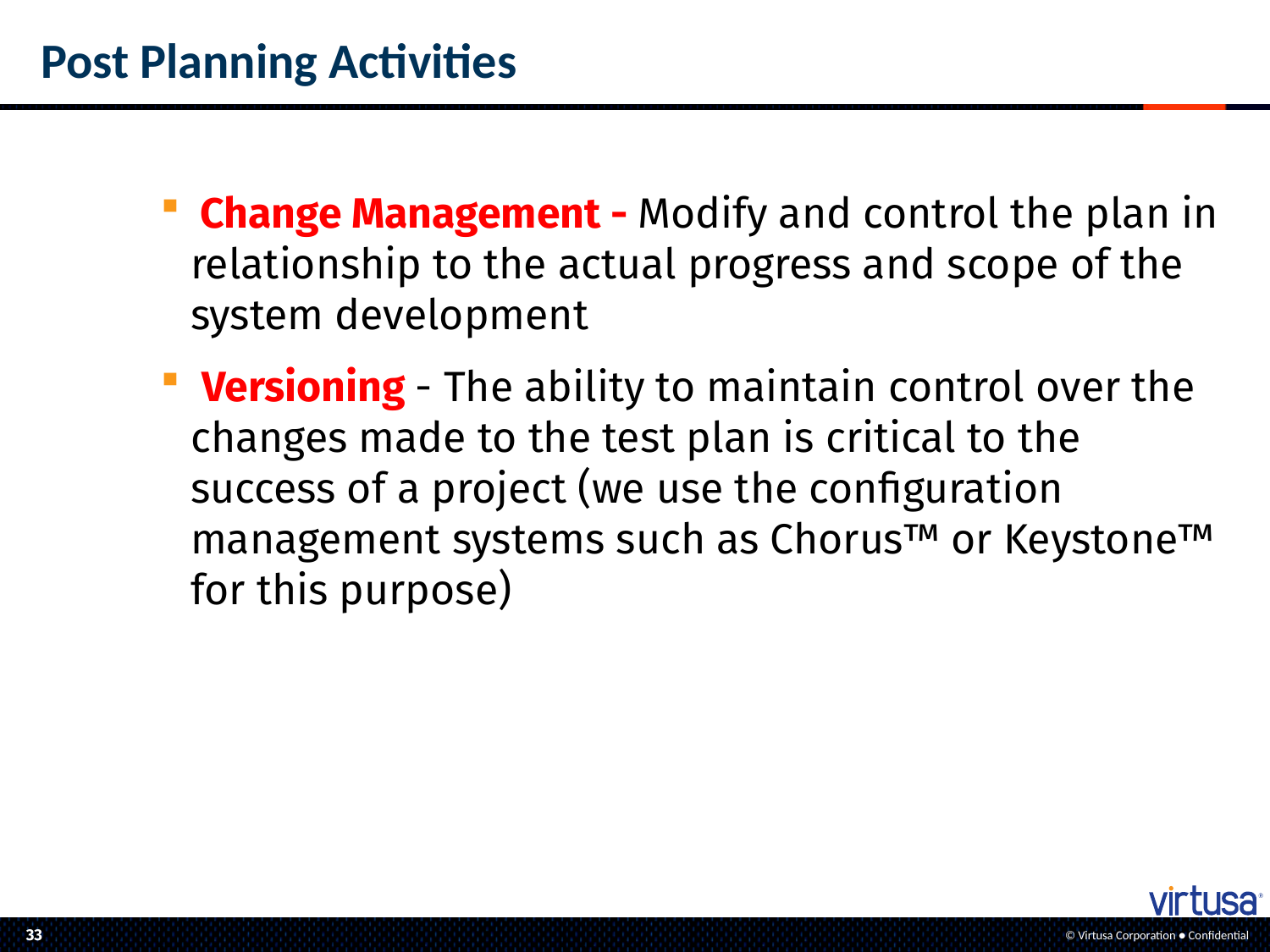

Post Planning Activities
 Change Management - Modify and control the plan in relationship to the actual progress and scope of the system development
 Versioning - The ability to maintain control over the changes made to the test plan is critical to the success of a project (we use the configuration management systems such as Chorus™ or Keystone™ for this purpose)

33